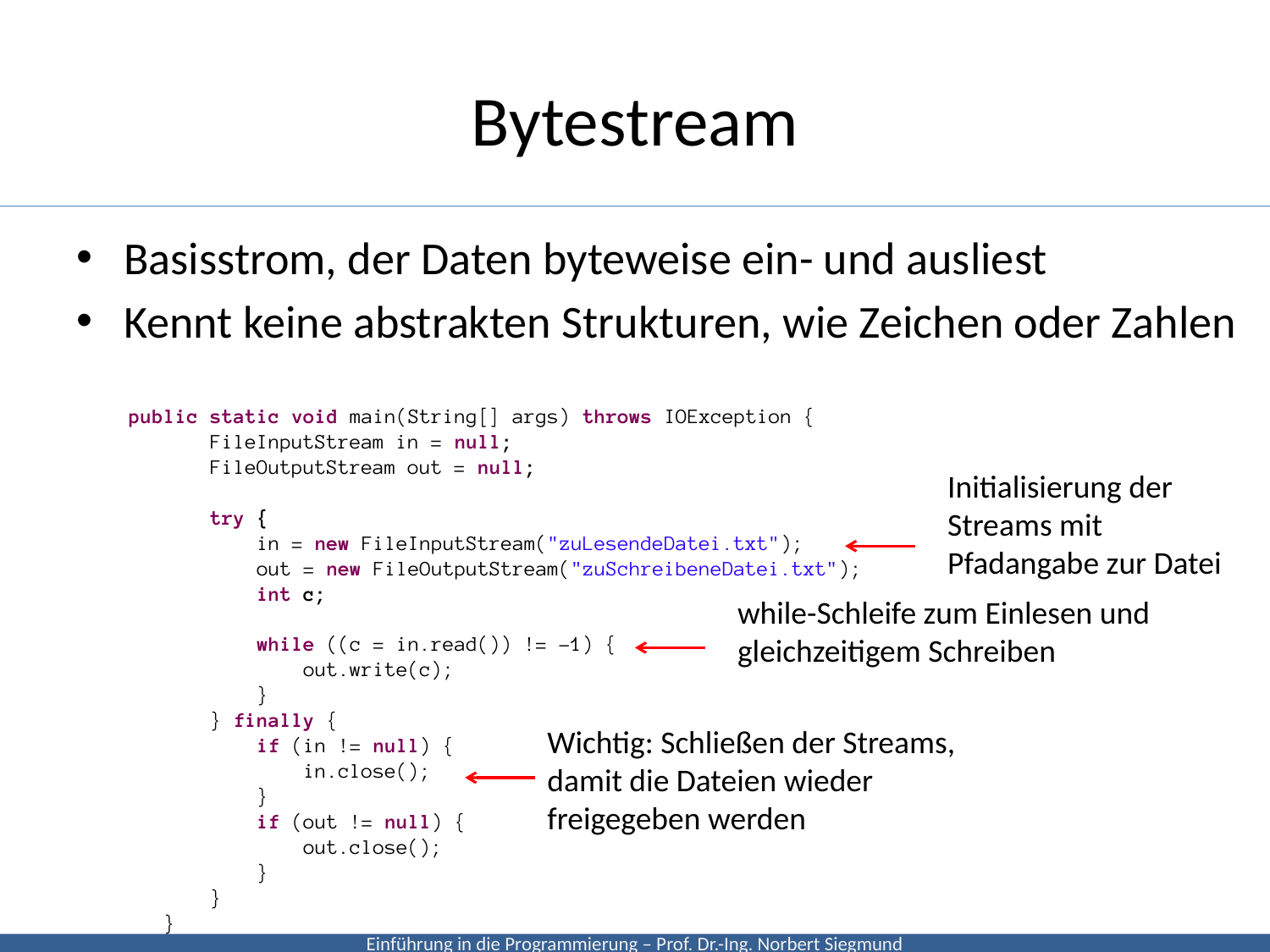

# Bytestream
Basisstrom, der Daten byteweise ein- und ausliest
Kennt keine abstrakten Strukturen, wie Zeichen oder Zahlen

 public static void main(String[] args) throws IOException {
        FileInputStream in = null;
        FileOutputStream out = null;

        try {
            in = new FileInputStream("zuLesendeDatei.txt");
            out = new FileOutputStream("zuSchreibeneDatei.txt");
            int c;

            while ((c = in.read()) != -1) {
                out.write(c);
            }
        } finally {
            if (in != null) {
                in.close();
            }
            if (out != null) {
                out.close();
            }
        }
    }
Initialisierung der Streams mit Pfadangabe zur Datei
while-Schleife zum Einlesen und gleichzeitigem Schreiben
Wichtig: Schließen der Streams, damit die Dateien wieder freigegeben werden